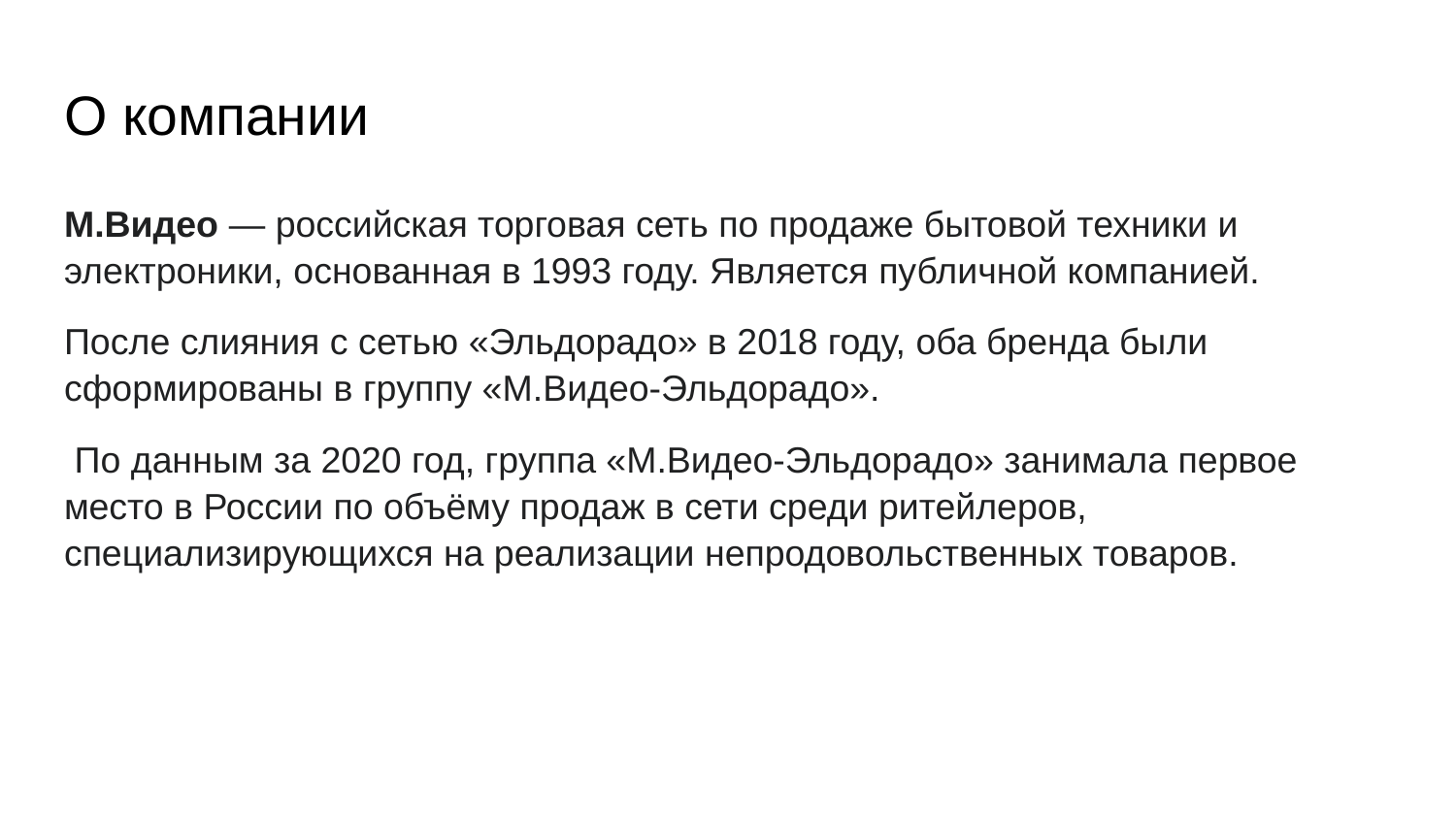

# О компании
М.Видео — российская торговая сеть по продаже бытовой техники и электроники, основанная в 1993 году. Является публичной компанией.
После слияния с сетью «Эльдорадо» в 2018 году, оба бренда были сформированы в группу «М.Видео-Эльдорадо».
 По данным за 2020 год, группа «М.Видео-Эльдорадо» занимала первое место в России по объёму продаж в сети среди ритейлеров, специализирующихся на реализации непродовольственных товаров.